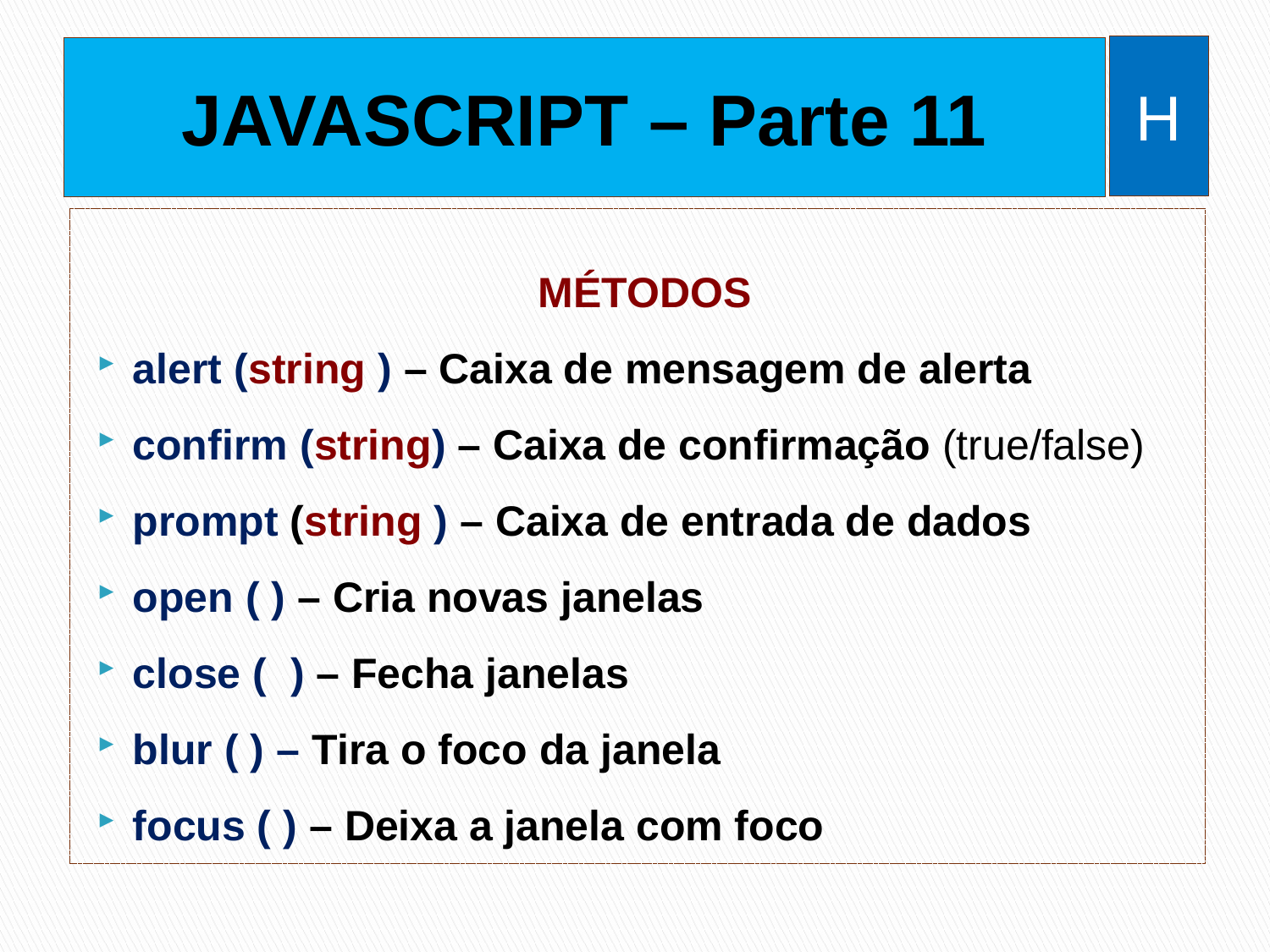

H
# JAVASCRIPT – Parte 11
MÉTODOS
alert (string ) – Caixa de mensagem de alerta
confirm (string) – Caixa de confirmação (true/false)
prompt (string ) – Caixa de entrada de dados
open ( ) – Cria novas janelas
close (  ) – Fecha janelas
blur ( ) – Tira o foco da janela
focus ( ) – Deixa a janela com foco